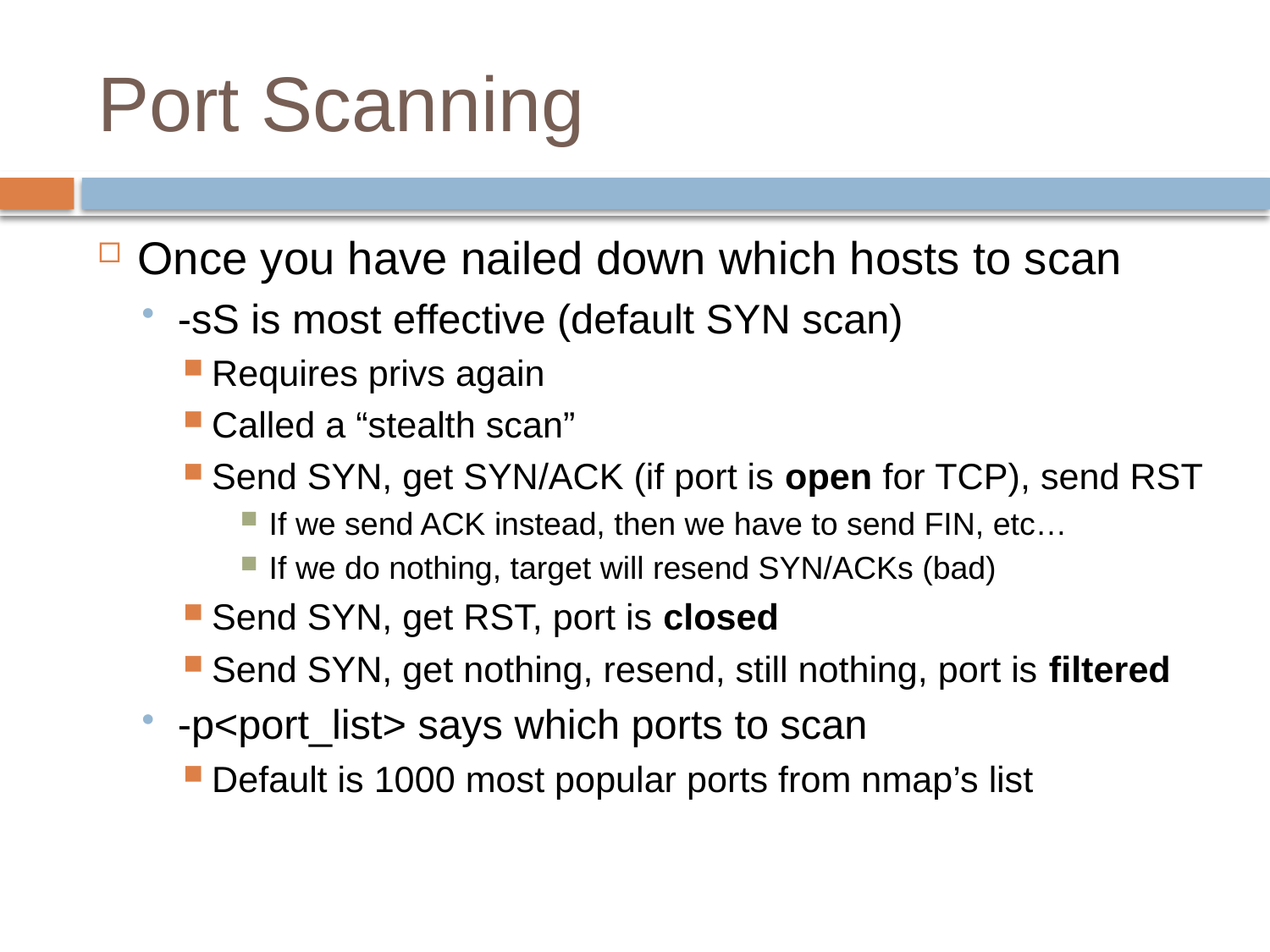

# Port Scanning
Once you have nailed down which hosts to scan
-sS is most effective (default SYN scan)
Requires privs again
Called a “stealth scan”
Send SYN, get SYN/ACK (if port is open for TCP), send RST
If we send ACK instead, then we have to send FIN, etc…
If we do nothing, target will resend SYN/ACKs (bad)
Send SYN, get RST, port is closed
Send SYN, get nothing, resend, still nothing, port is filtered
-p<port_list> says which ports to scan
Default is 1000 most popular ports from nmap’s list